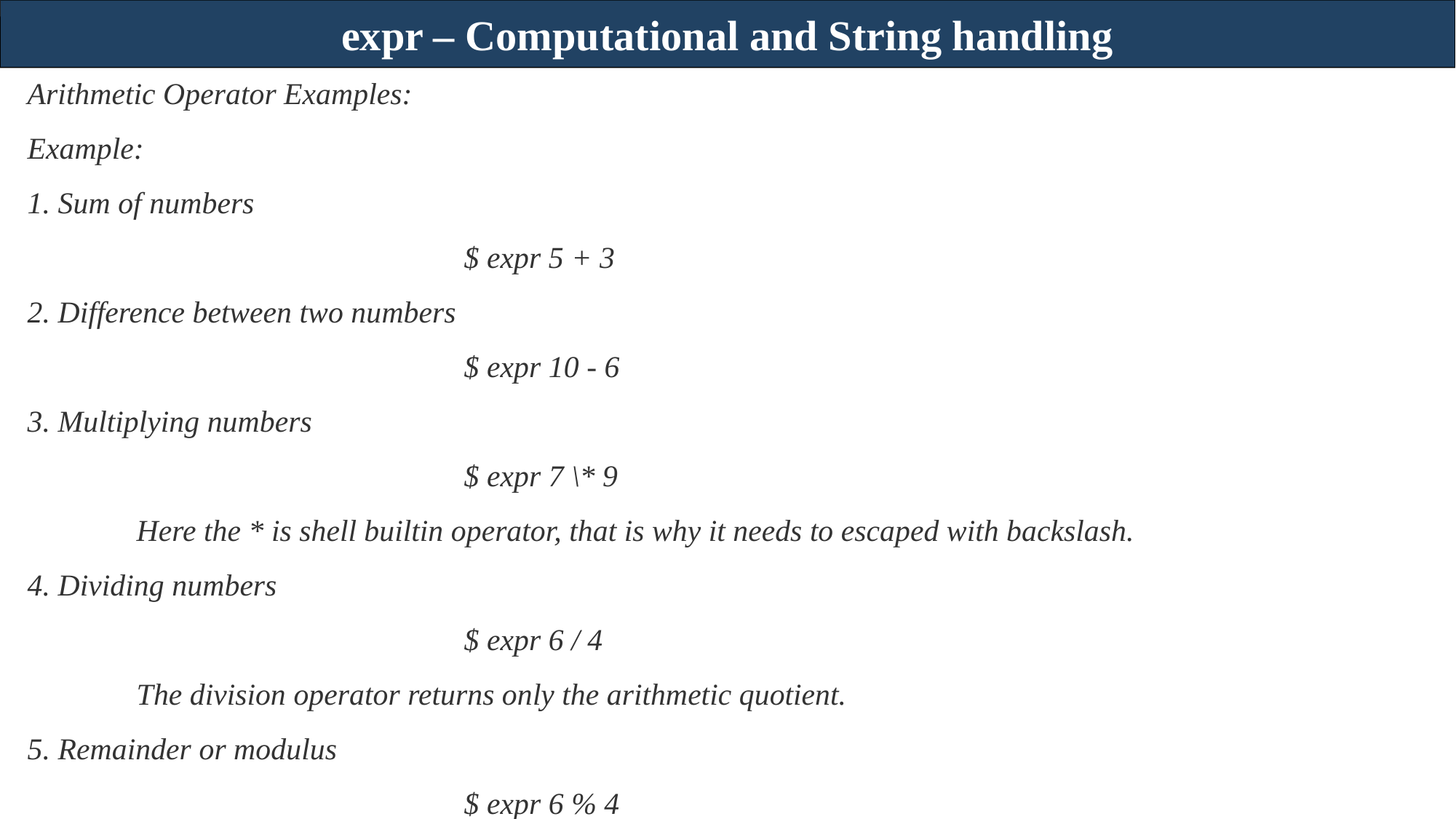

expr – Computational and String handling

Arithmetic Operator Examples:
Example:
1. Sum of numbers
				$ expr 5 + 3
2. Difference between two numbers
				$ expr 10 - 6
3. Multiplying numbers
				$ expr 7 \* 9
	Here the * is shell builtin operator, that is why it needs to escaped with backslash.
4. Dividing numbers
				$ expr 6 / 4
	The division operator returns only the arithmetic quotient.
5. Remainder or modulus
				$ expr 6 % 4